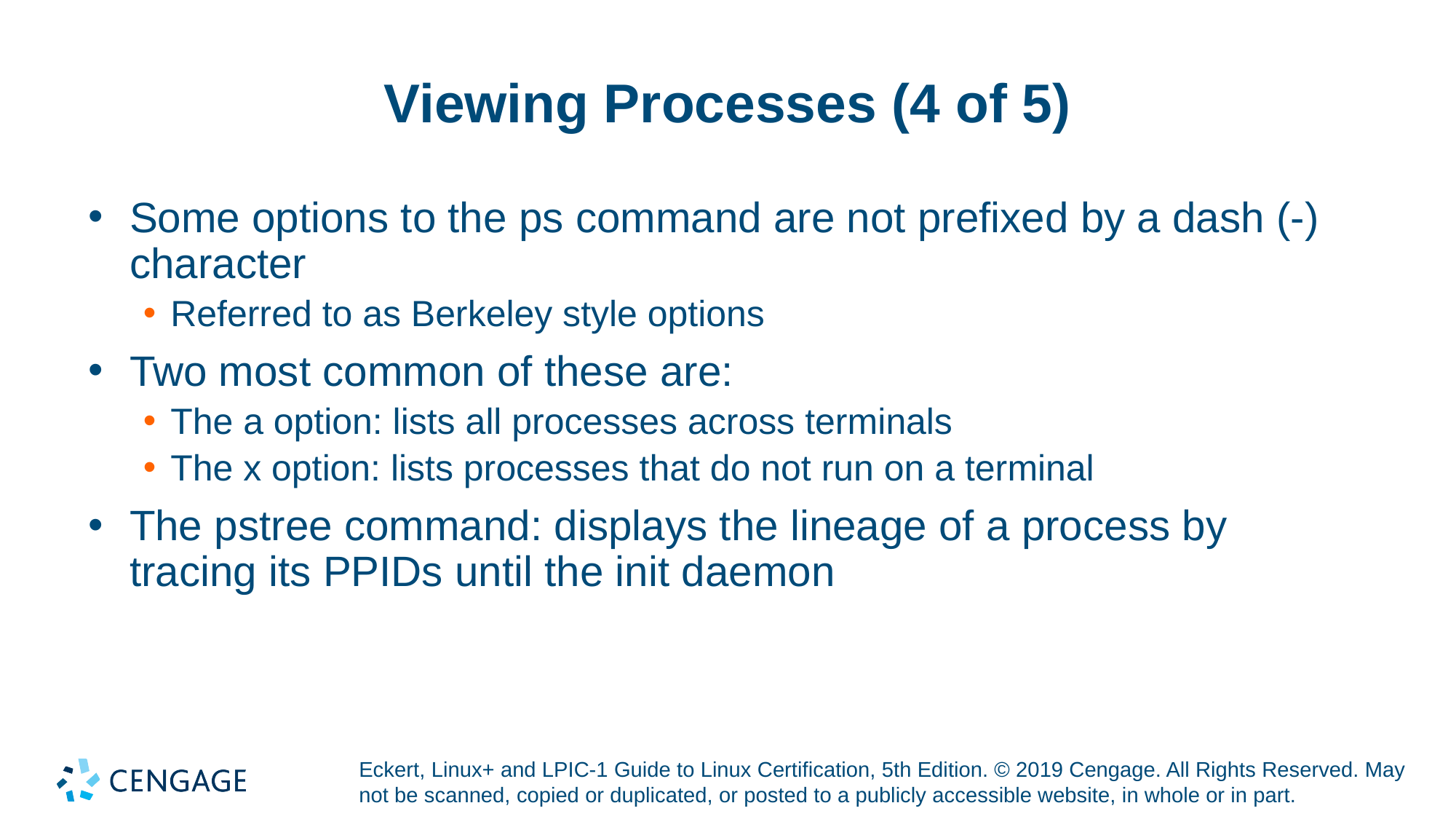

# Viewing Processes (4 of 5)
Some options to the ps command are not prefixed by a dash (-) character
Referred to as Berkeley style options
Two most common of these are:
The a option: lists all processes across terminals
The x option: lists processes that do not run on a terminal
The pstree command: displays the lineage of a process by tracing its PPIDs until the init daemon